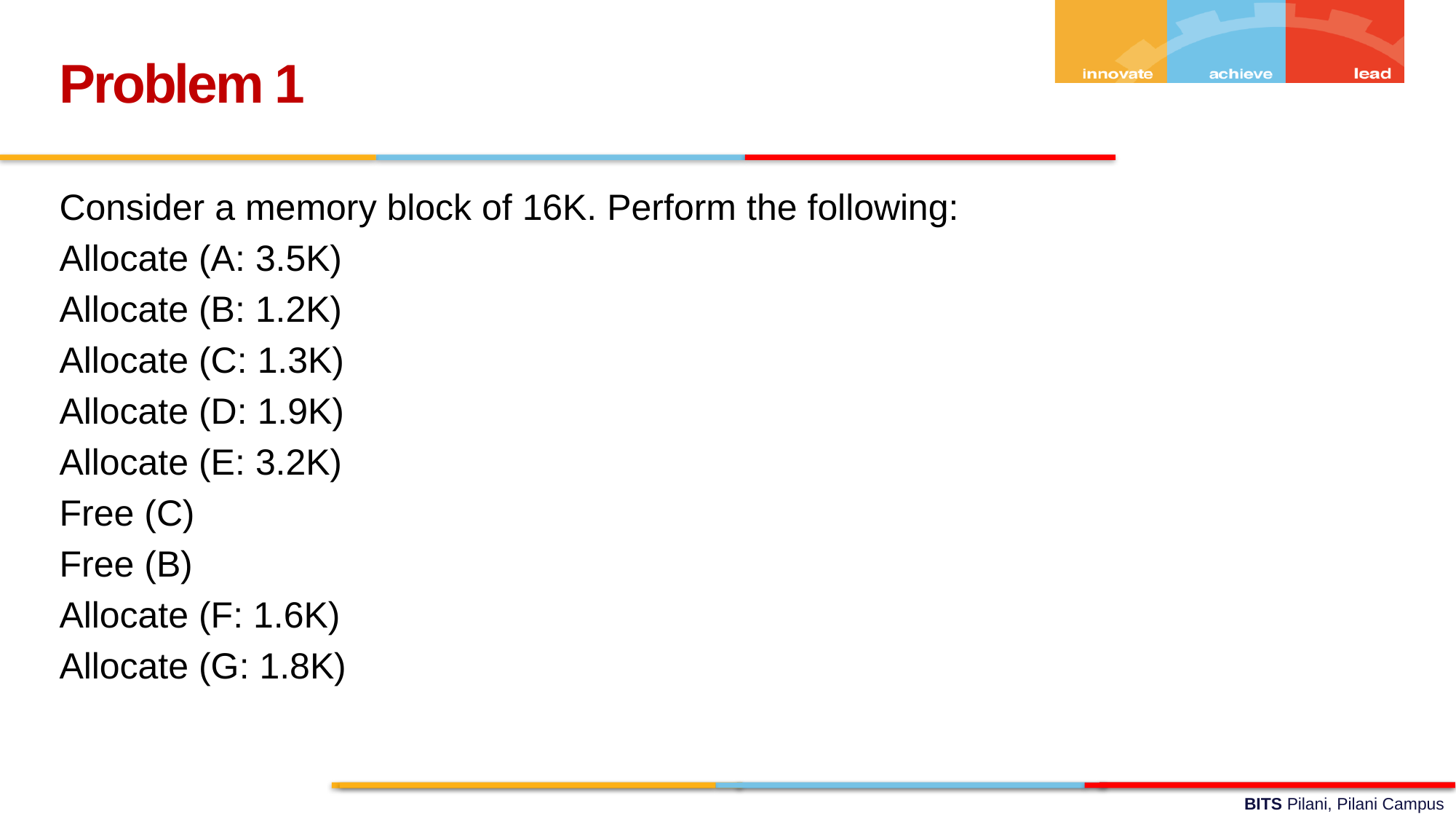

Problem 1
Consider a memory block of 16K. Perform the following:
Allocate (A: 3.5K)
Allocate (B: 1.2K)
Allocate (C: 1.3K)
Allocate (D: 1.9K)
Allocate (E: 3.2K)
Free (C)
Free (B)
Allocate (F: 1.6K)
Allocate (G: 1.8K)